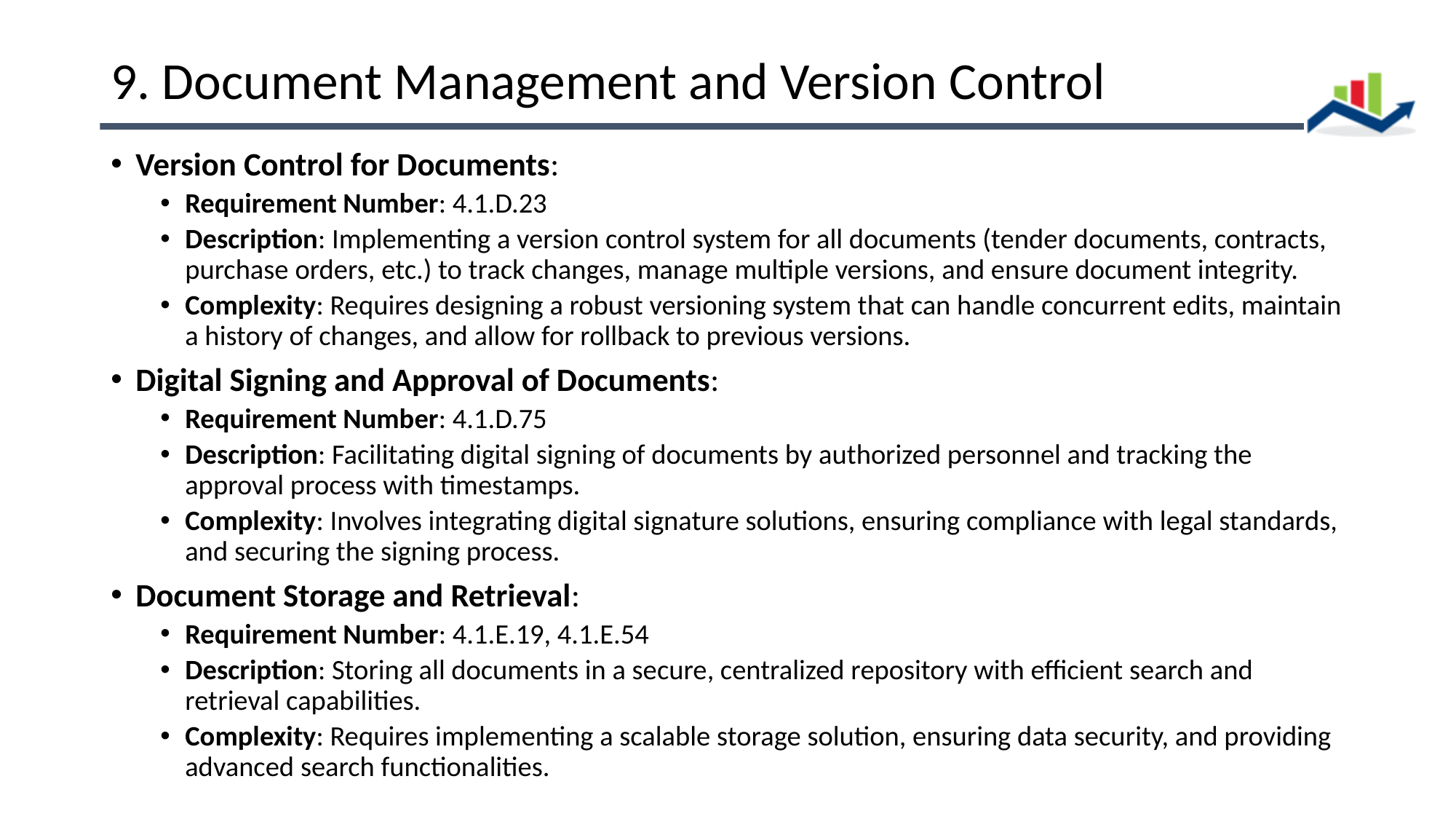

# 9. Document Management and Version Control
Version Control for Documents:
Requirement Number: 4.1.D.23
Description: Implementing a version control system for all documents (tender documents, contracts, purchase orders, etc.) to track changes, manage multiple versions, and ensure document integrity.
Complexity: Requires designing a robust versioning system that can handle concurrent edits, maintain a history of changes, and allow for rollback to previous versions.
Digital Signing and Approval of Documents:
Requirement Number: 4.1.D.75
Description: Facilitating digital signing of documents by authorized personnel and tracking the approval process with timestamps.
Complexity: Involves integrating digital signature solutions, ensuring compliance with legal standards, and securing the signing process.
Document Storage and Retrieval:
Requirement Number: 4.1.E.19, 4.1.E.54
Description: Storing all documents in a secure, centralized repository with efficient search and retrieval capabilities.
Complexity: Requires implementing a scalable storage solution, ensuring data security, and providing advanced search functionalities.